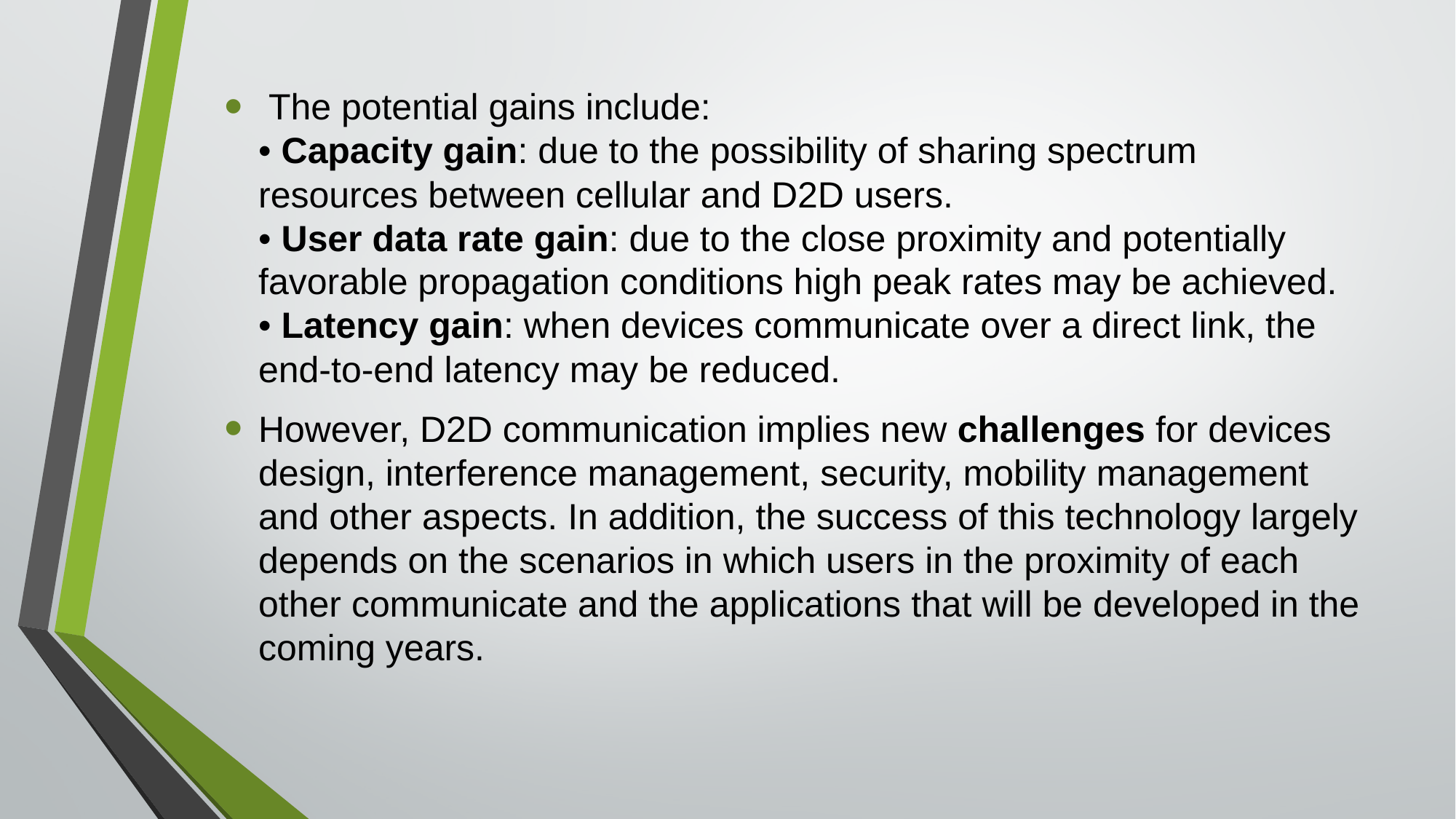

The potential gains include:
• Capacity gain: due to the possibility of sharing spectrum resources between cellular and D2D users.
• User data rate gain: due to the close proximity and potentially favorable propagation conditions high peak rates may be achieved.
• Latency gain: when devices communicate over a direct link, the end-to-end latency may be reduced.
However, D2D communication implies new challenges for devices design, interference management, security, mobility management and other aspects. In addition, the success of this technology largely depends on the scenarios in which users in the proximity of each other communicate and the applications that will be developed in the coming years.